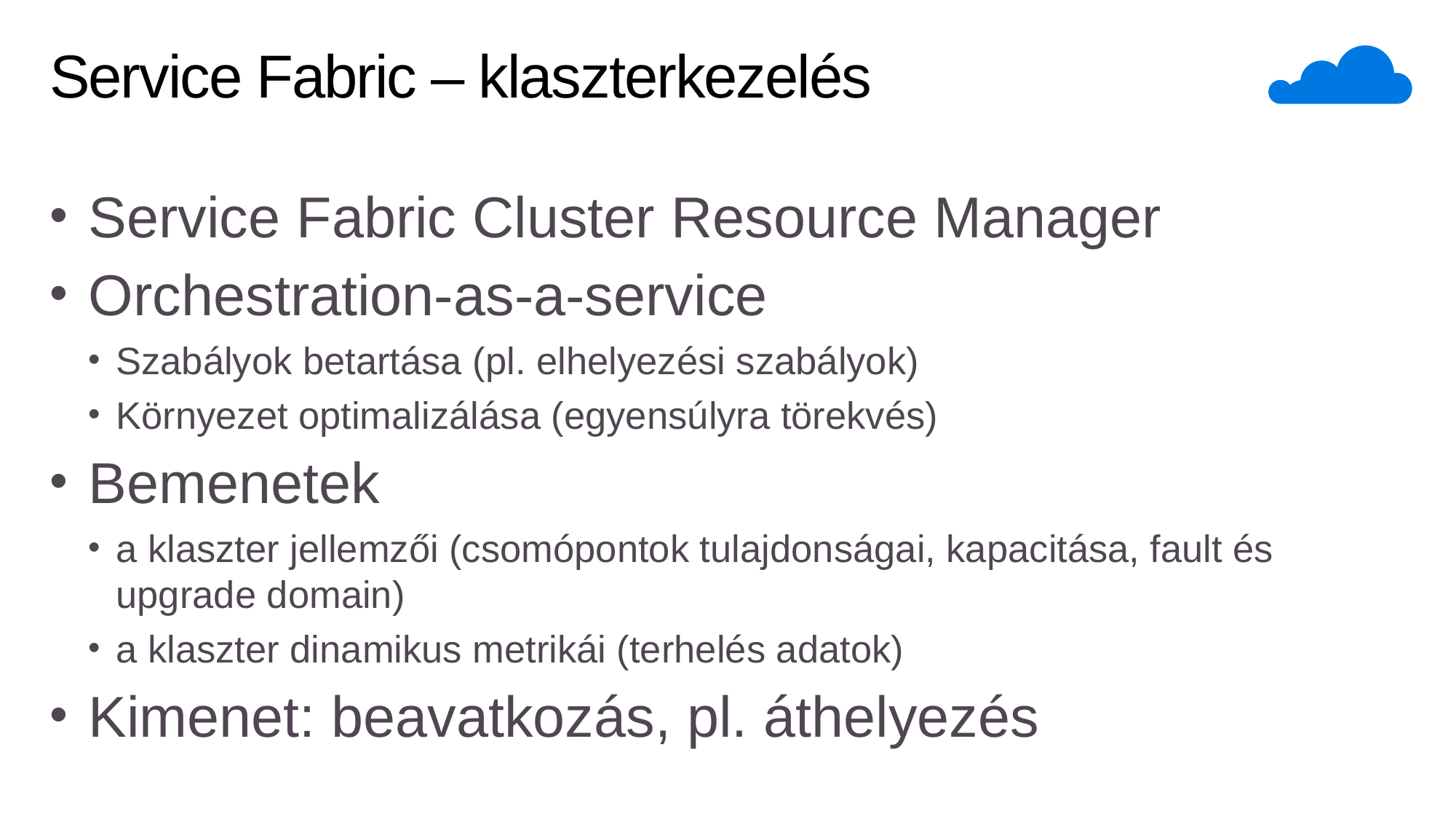

# Service Fabric – klaszterkezelés
Service Fabric Cluster Resource Manager
Orchestration-as-a-service
Szabályok betartása (pl. elhelyezési szabályok)
Környezet optimalizálása (egyensúlyra törekvés)
Bemenetek
a klaszter jellemzői (csomópontok tulajdonságai, kapacitása, fault és upgrade domain)
a klaszter dinamikus metrikái (terhelés adatok)
Kimenet: beavatkozás, pl. áthelyezés